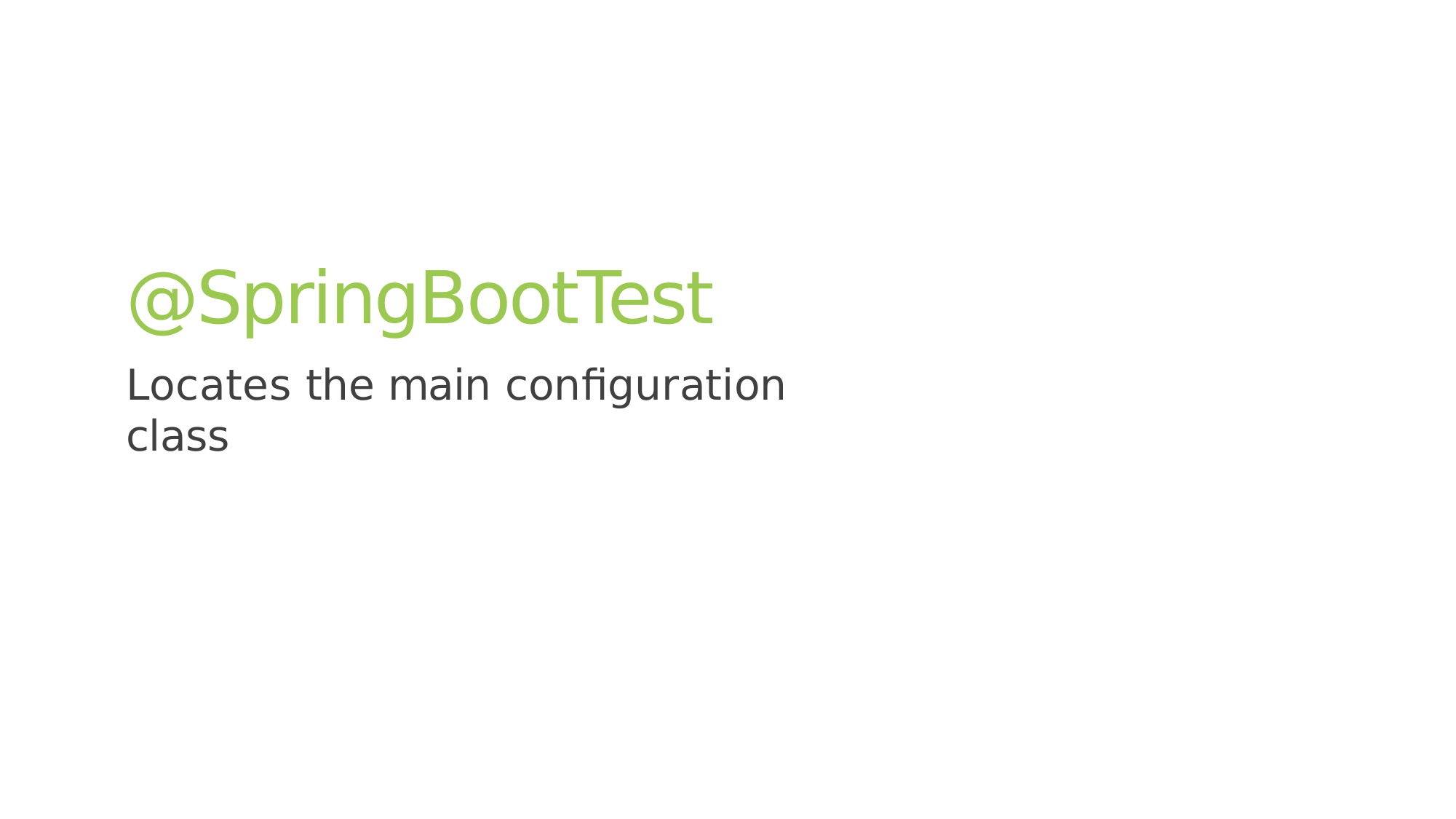

@SpringBootTest
Locates the main configuration class
13